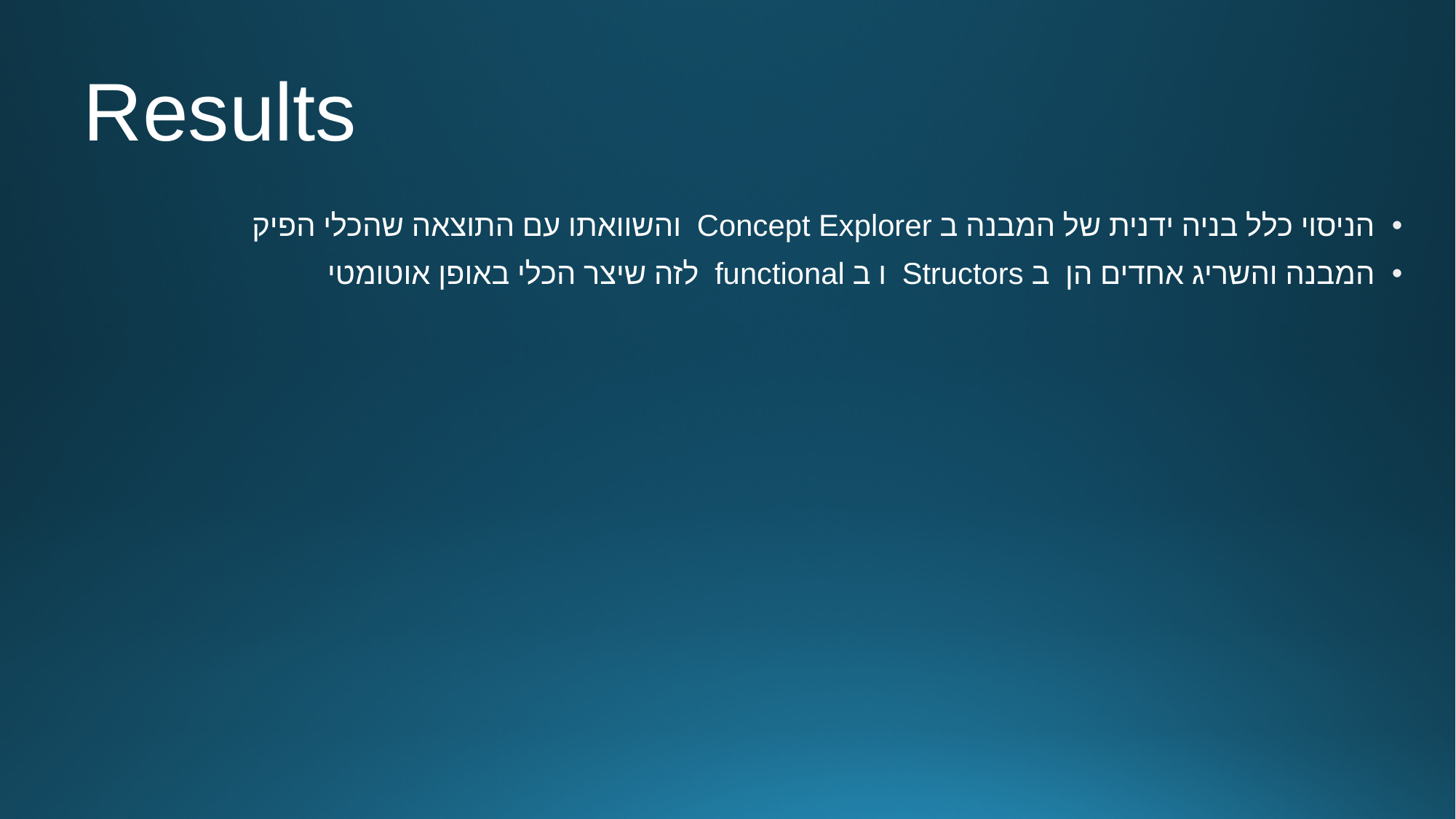

# Results

הניסוי כלל בניה ידנית של המבנה ב Concept Explorer  והשוואתו עם התוצאה שהכלי הפיק
המבנה והשריג אחדים הן  ב Structors  ו ב functional  לזה שיצר הכלי באופן אוטומטי